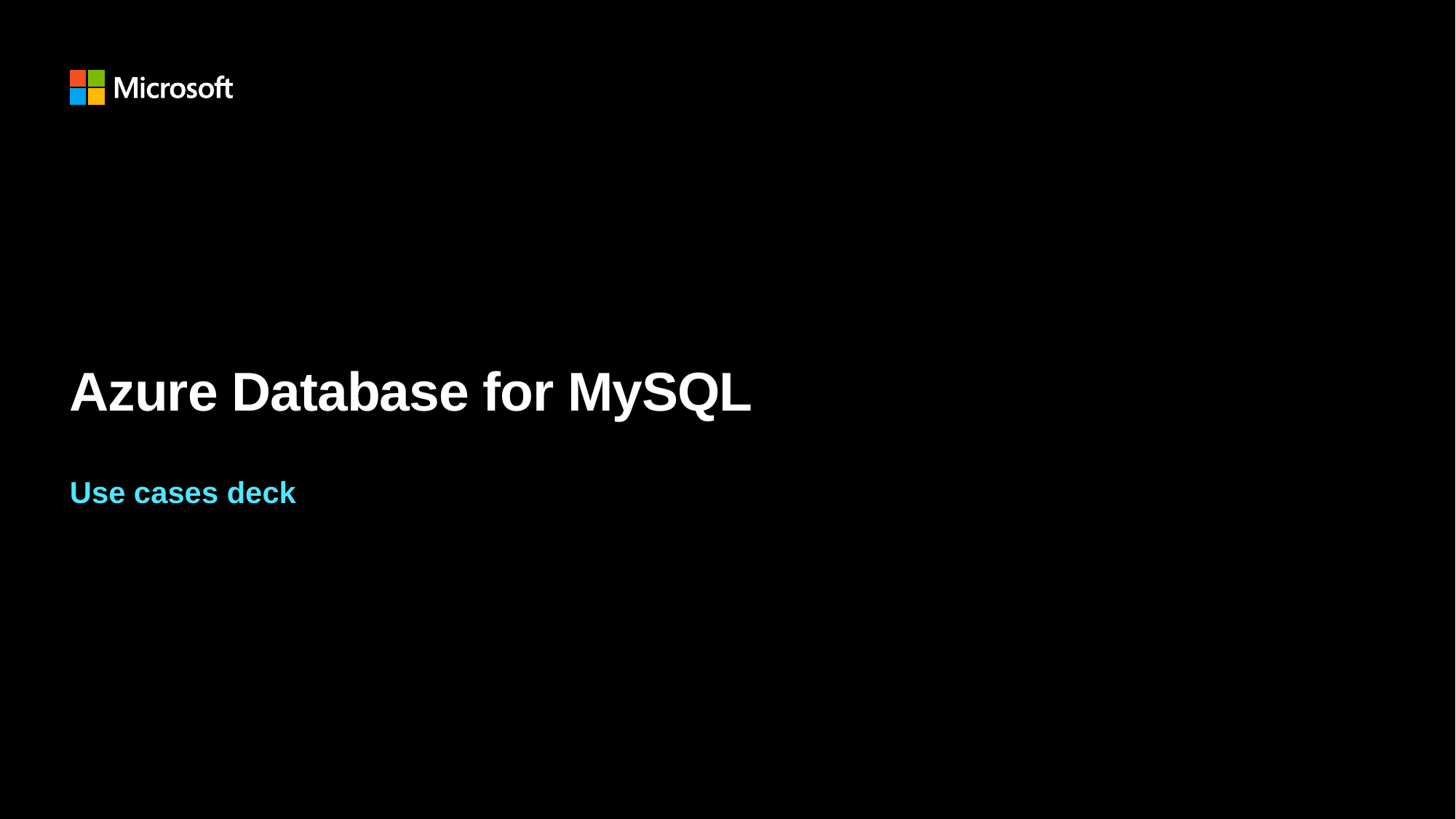

# Azure Database for MySQL
Use cases deck